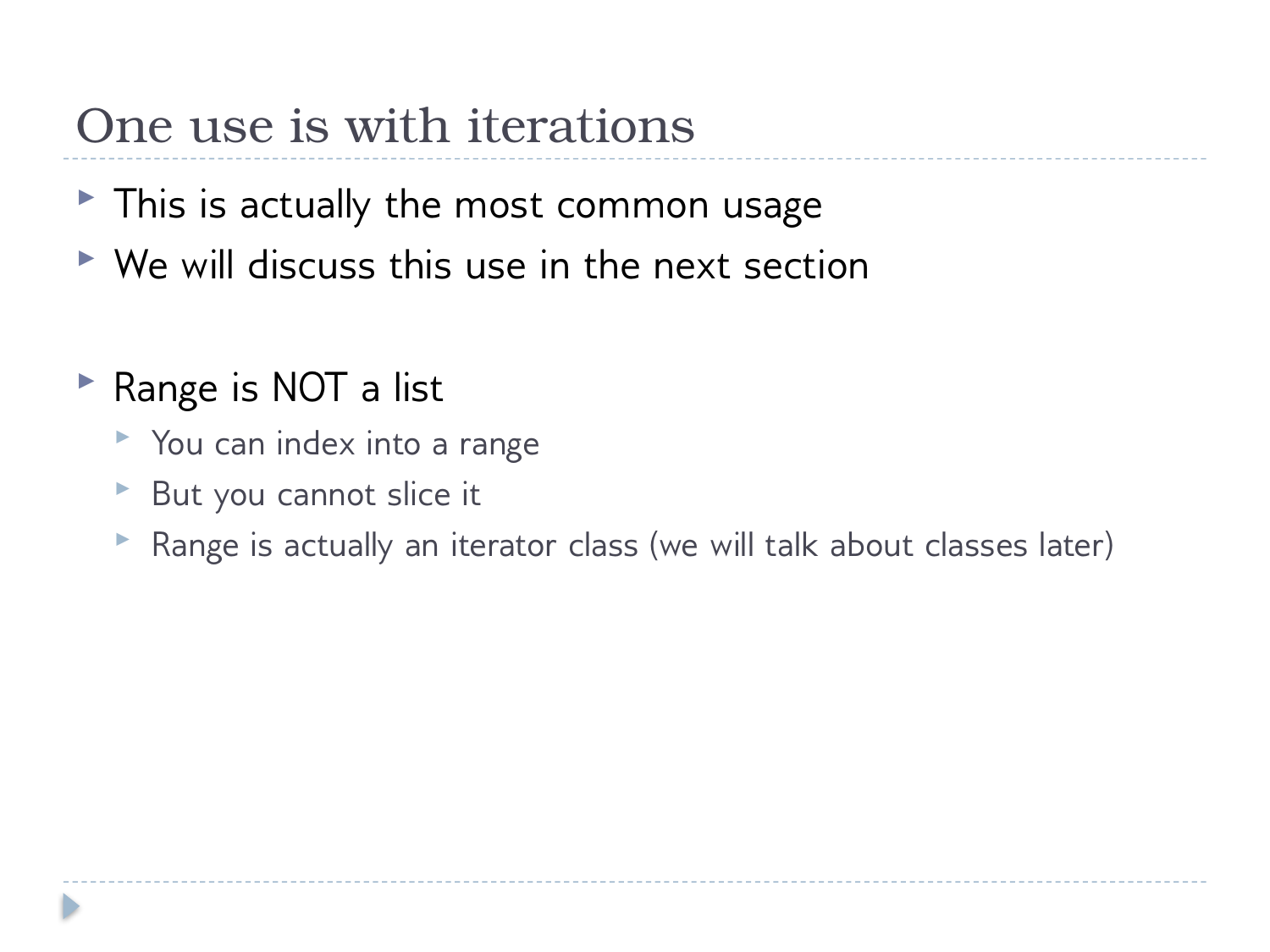

# One use is with iterations
This is actually the most common usage
We will discuss this use in the next section

Range is NOT a list
You can index into a range
But you cannot slice it
Range is actually an iterator class (we will talk about classes later)